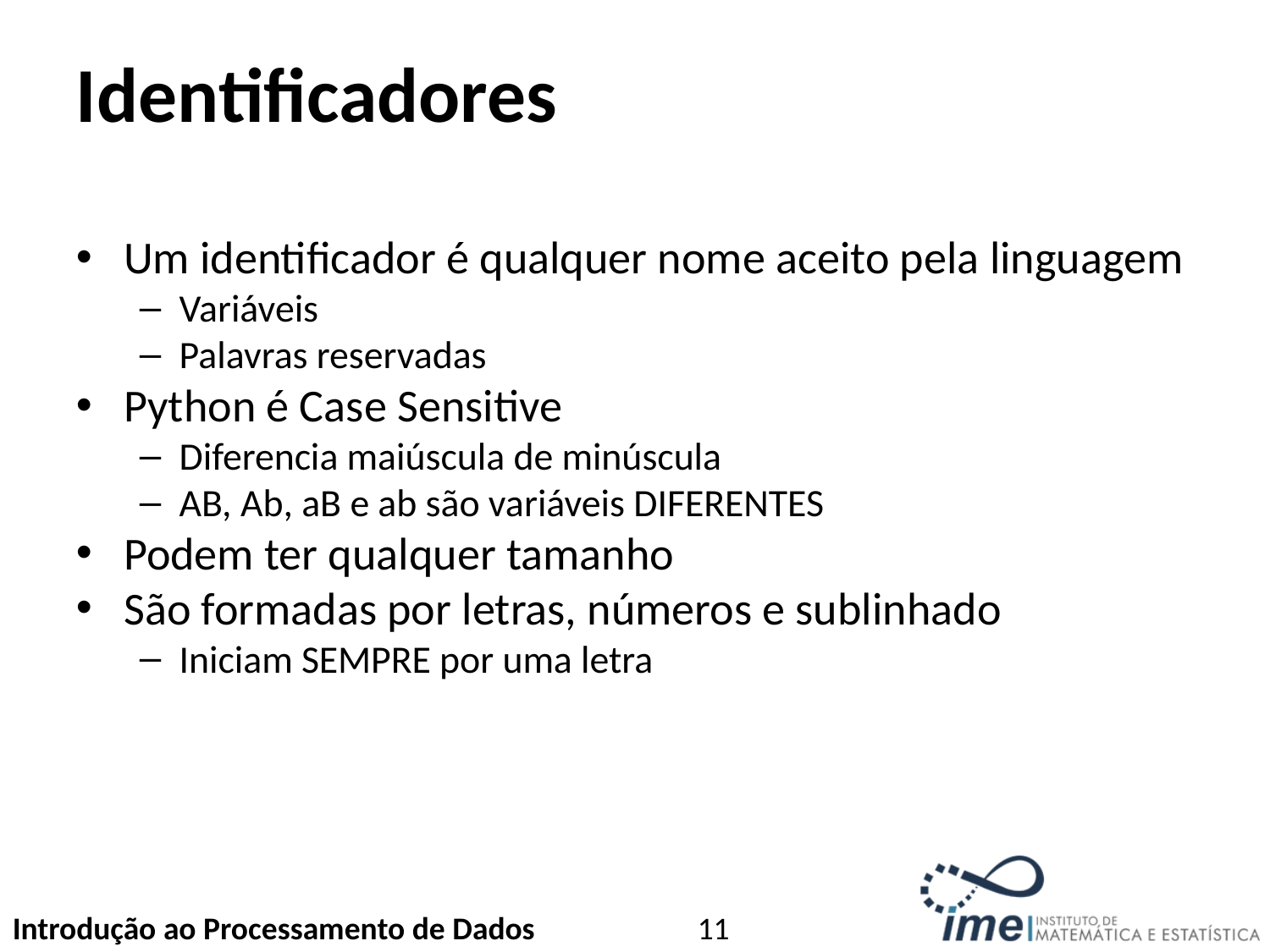

Identificadores
Um identificador é qualquer nome aceito pela linguagem
Variáveis
Palavras reservadas
Python é Case Sensitive
Diferencia maiúscula de minúscula
AB, Ab, aB e ab são variáveis DIFERENTES
Podem ter qualquer tamanho
São formadas por letras, números e sublinhado
Iniciam SEMPRE por uma letra

11